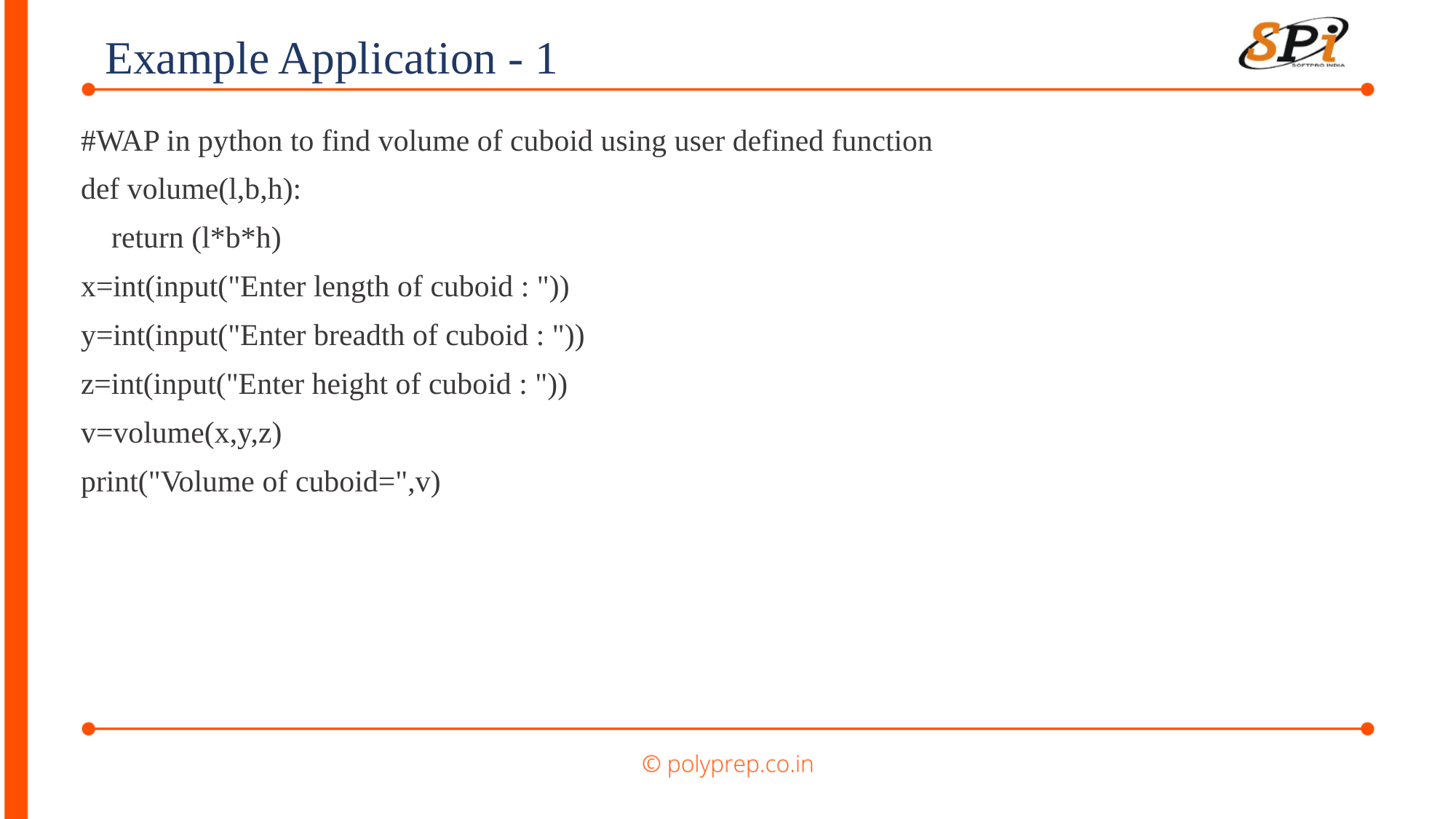

Example Application - 1
#WAP in python to find volume of cuboid using user defined function
def volume(l,b,h):
    return (l*b*h)
x=int(input("Enter length of cuboid : "))
y=int(input("Enter breadth of cuboid : "))
z=int(input("Enter height of cuboid : "))
v=volume(x,y,z)
print("Volume of cuboid=",v)